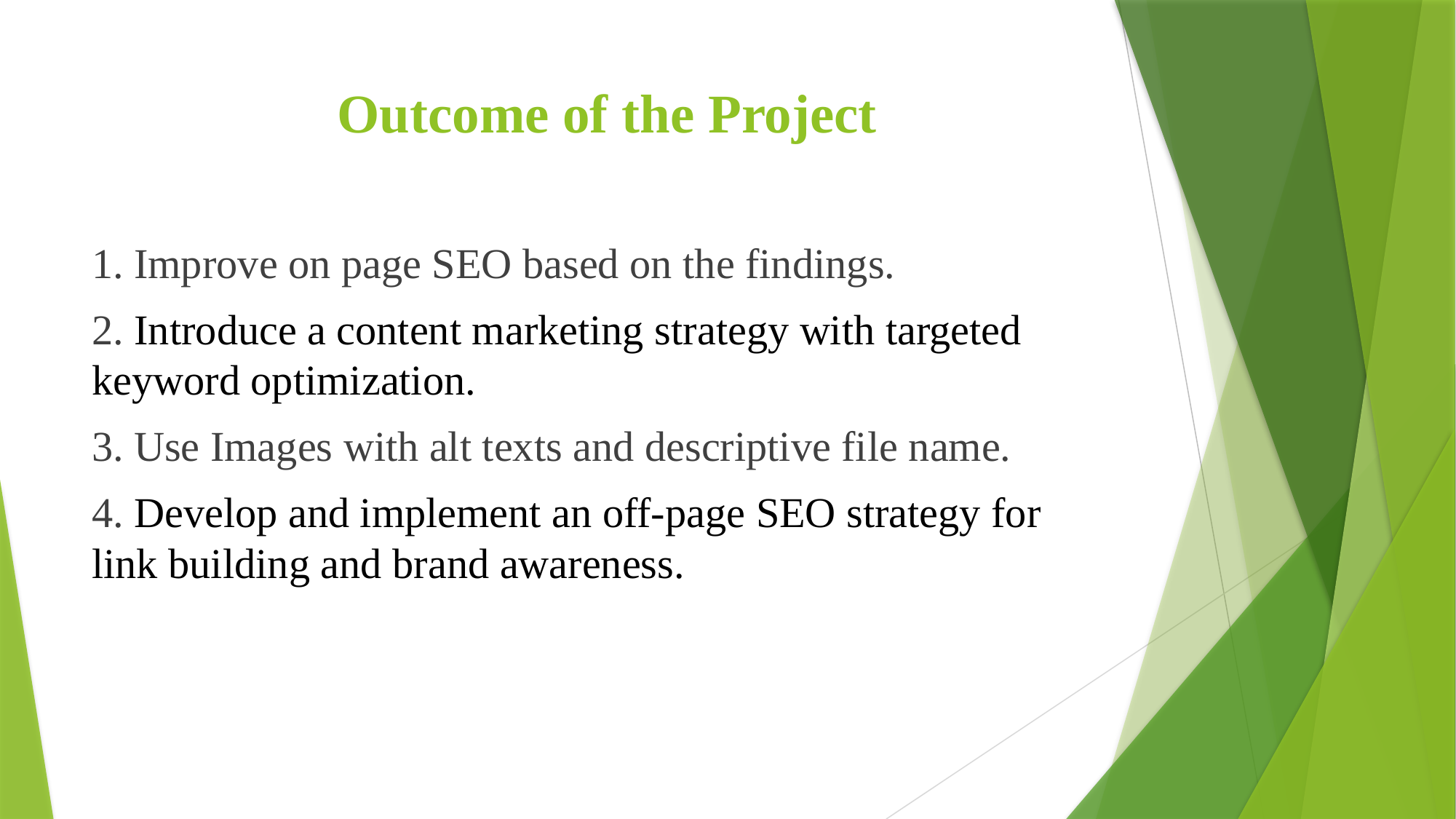

# Outcome of the Project
1. Improve on page SEO based on the findings.
2. Introduce a content marketing strategy with targeted keyword optimization.
3. Use Images with alt texts and descriptive file name.
4. Develop and implement an off-page SEO strategy for link building and brand awareness.